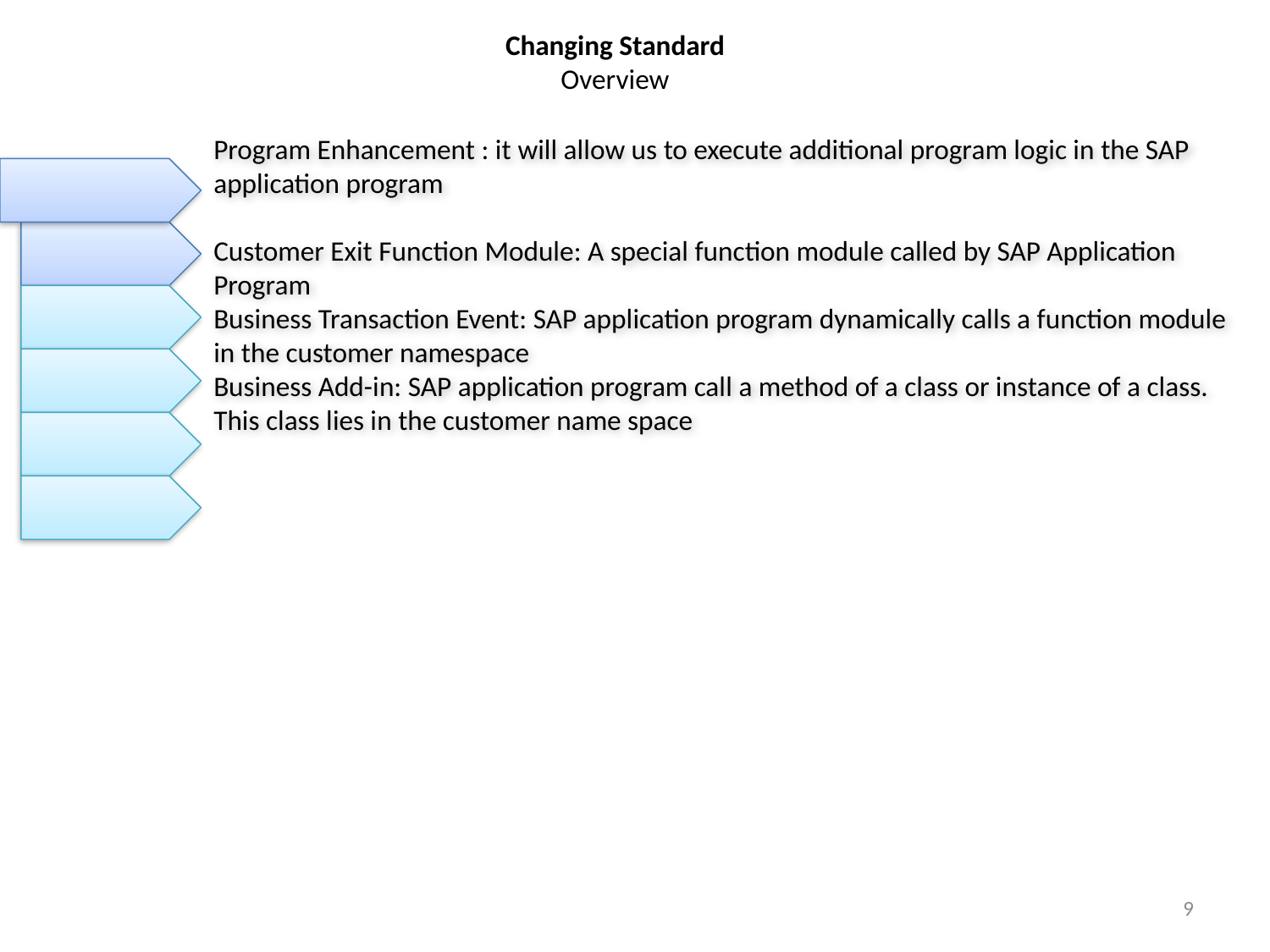

Changing Standard
Overview
Program Enhancement : it will allow us to execute additional program logic in the SAP application program

Customer Exit Function Module: A special function module called by SAP Application Program
Business Transaction Event: SAP application program dynamically calls a function module in the customer namespace
Business Add-in: SAP application program call a method of a class or instance of a class. This class lies in the customer name space

9